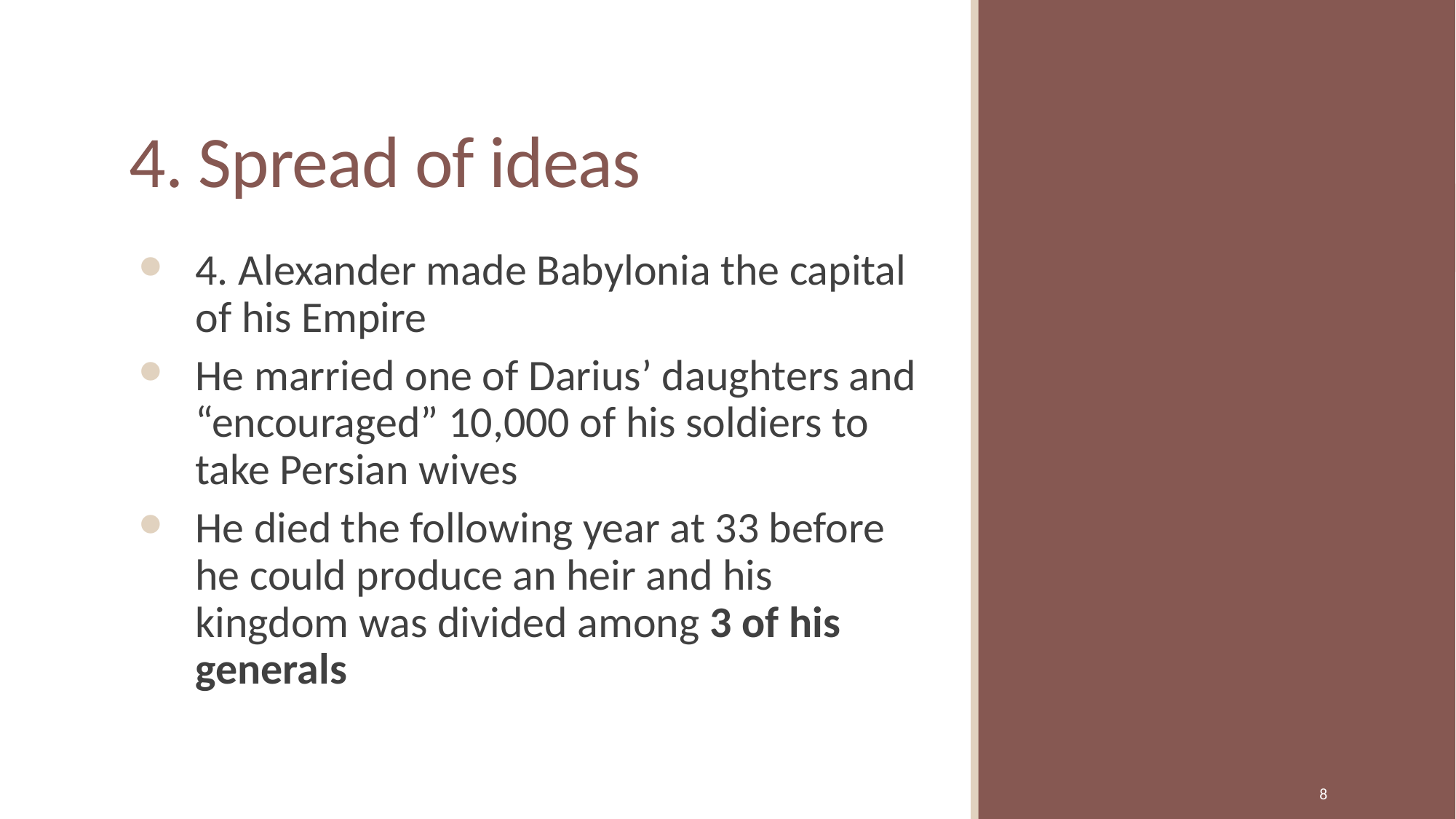

# 4. Spread of ideas
4. Alexander made Babylonia the capital of his Empire
He married one of Darius’ daughters and “encouraged” 10,000 of his soldiers to take Persian wives
He died the following year at 33 before he could produce an heir and his kingdom was divided among 3 of his generals

8